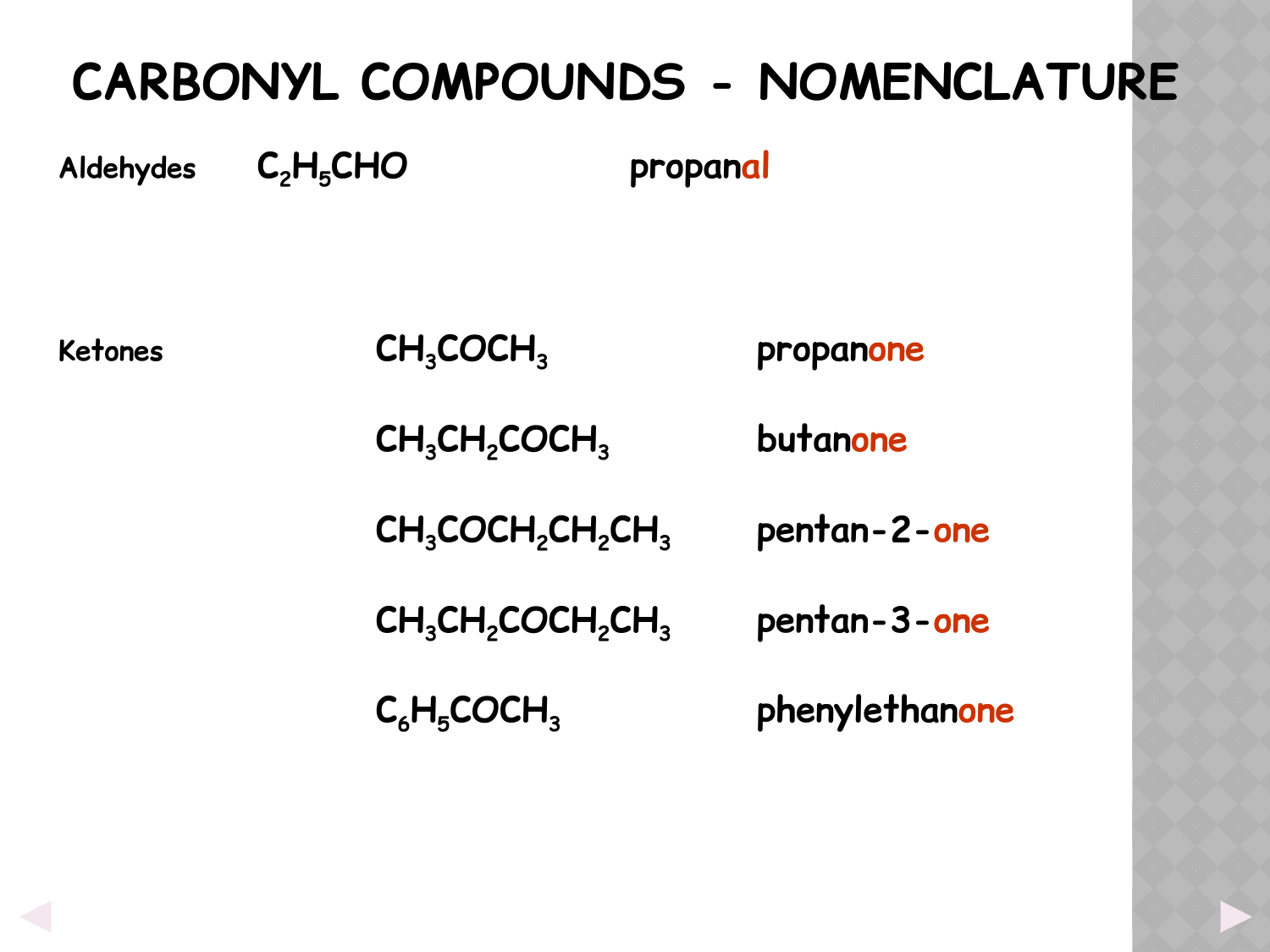

CARBONYL COMPOUNDS - NOMENCLATURE
Aldehydes	 C2H5CHO		propanal

Ketones		CH3COCH3		propanone

			CH3CH2COCH3		butanone

			CH3COCH2CH2CH3	pentan-2-one

			CH3CH2COCH2CH3	pentan-3-one

			C6H5COCH3		phenylethanone